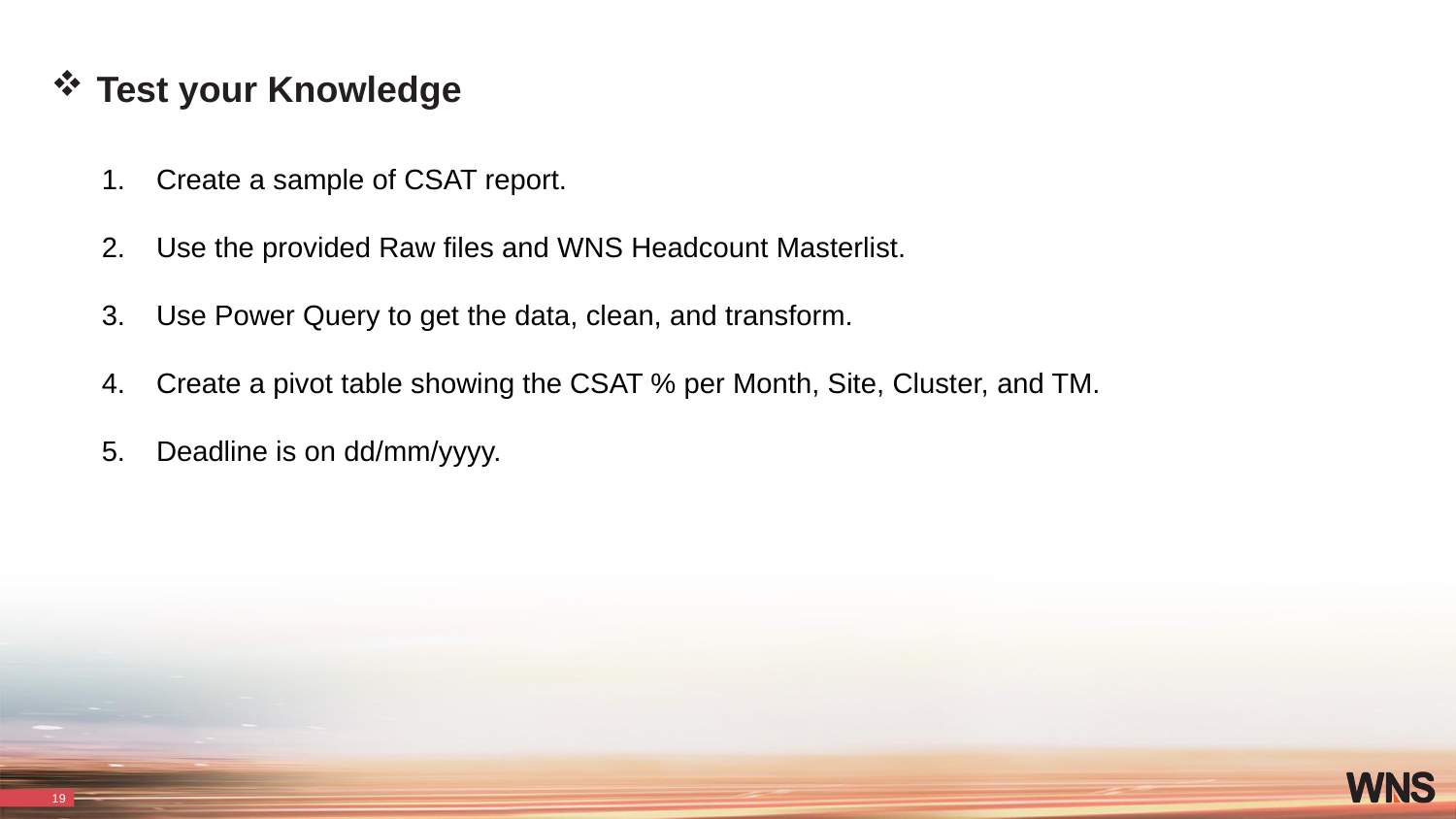

# Test your Knowledge
Create a sample of CSAT report.

Use the provided Raw files and WNS Headcount Masterlist.

Use Power Query to get the data, clean, and transform.

Create a pivot table showing the CSAT % per Month, Site, Cluster, and TM.

Deadline is on dd/mm/yyyy.